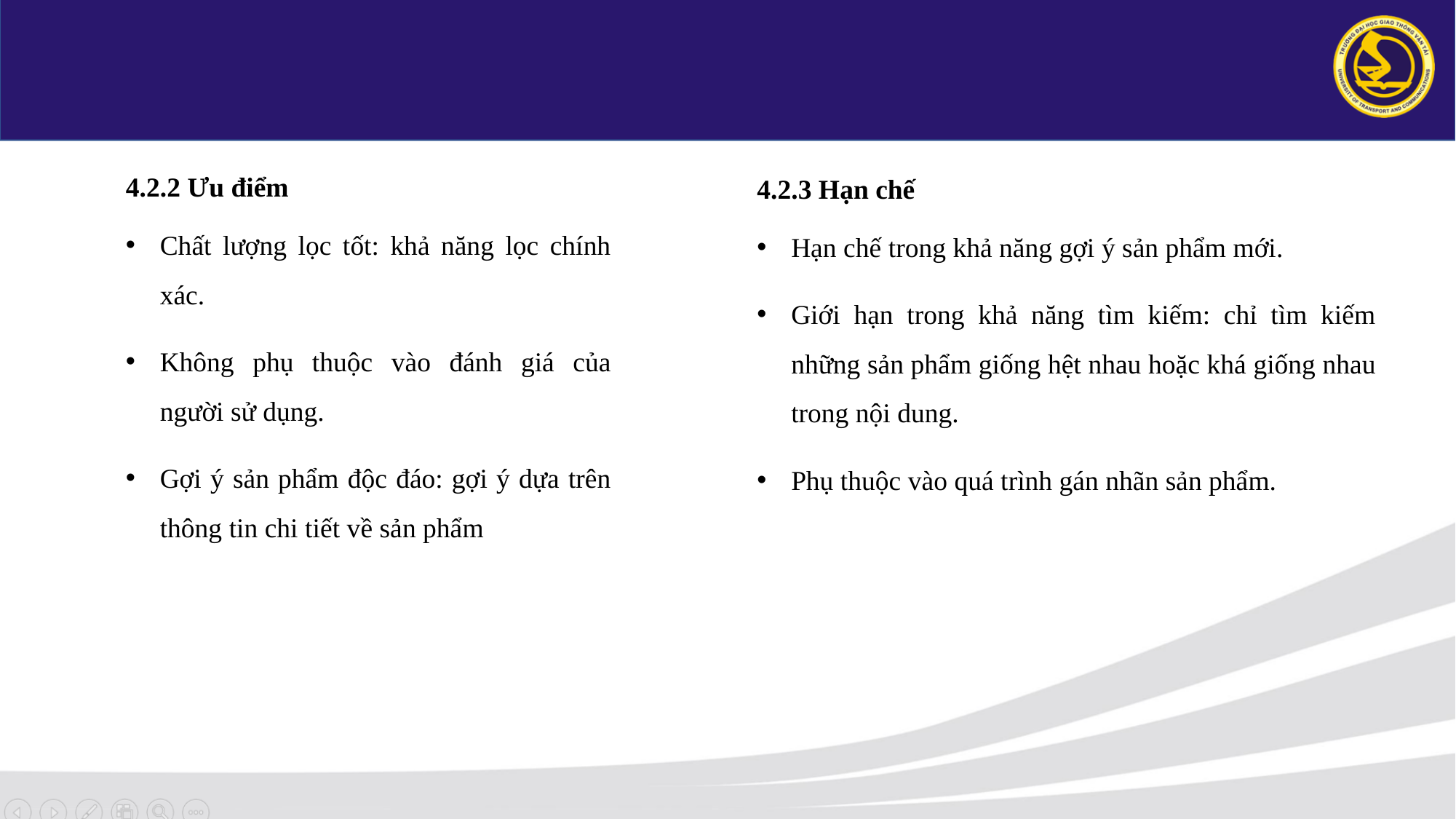

4.2.2 Ưu điểm
Chất lượng lọc tốt: khả năng lọc chính xác.
Không phụ thuộc vào đánh giá của người sử dụng.
Gợi ý sản phẩm độc đáo: gợi ý dựa trên thông tin chi tiết về sản phẩm

4.2.3 Hạn chế
Hạn chế trong khả năng gợi ý sản phẩm mới.
Giới hạn trong khả năng tìm kiếm: chỉ tìm kiếm những sản phẩm giống hệt nhau hoặc khá giống nhau trong nội dung.
Phụ thuộc vào quá trình gán nhãn sản phẩm.